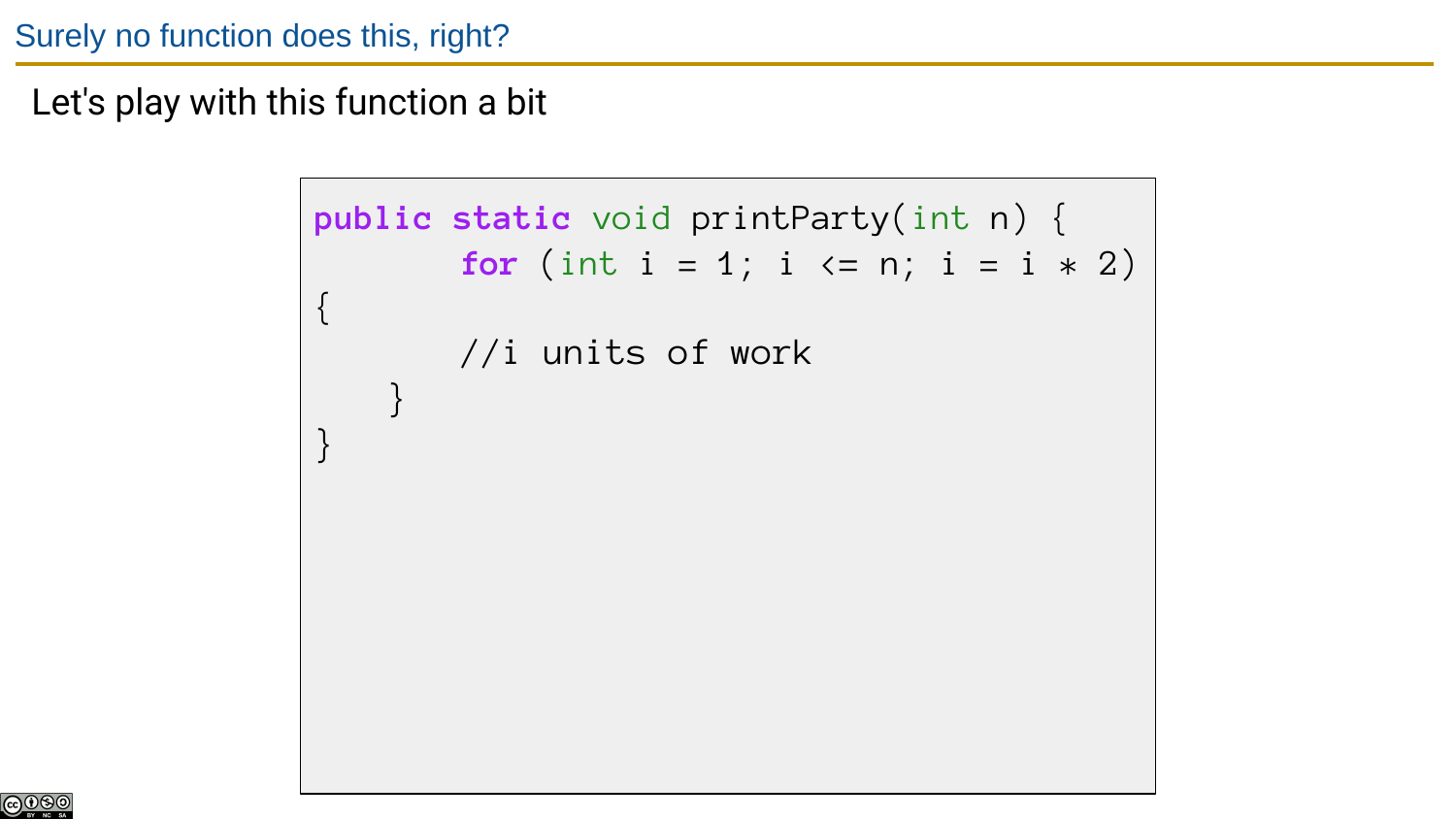

# Surely no function does this, right?
Let's play with this function a bit
public static void printParty(int n) {
  	for (int i = 1; i <= n; i = i * 2) {
//i units of work
}
}